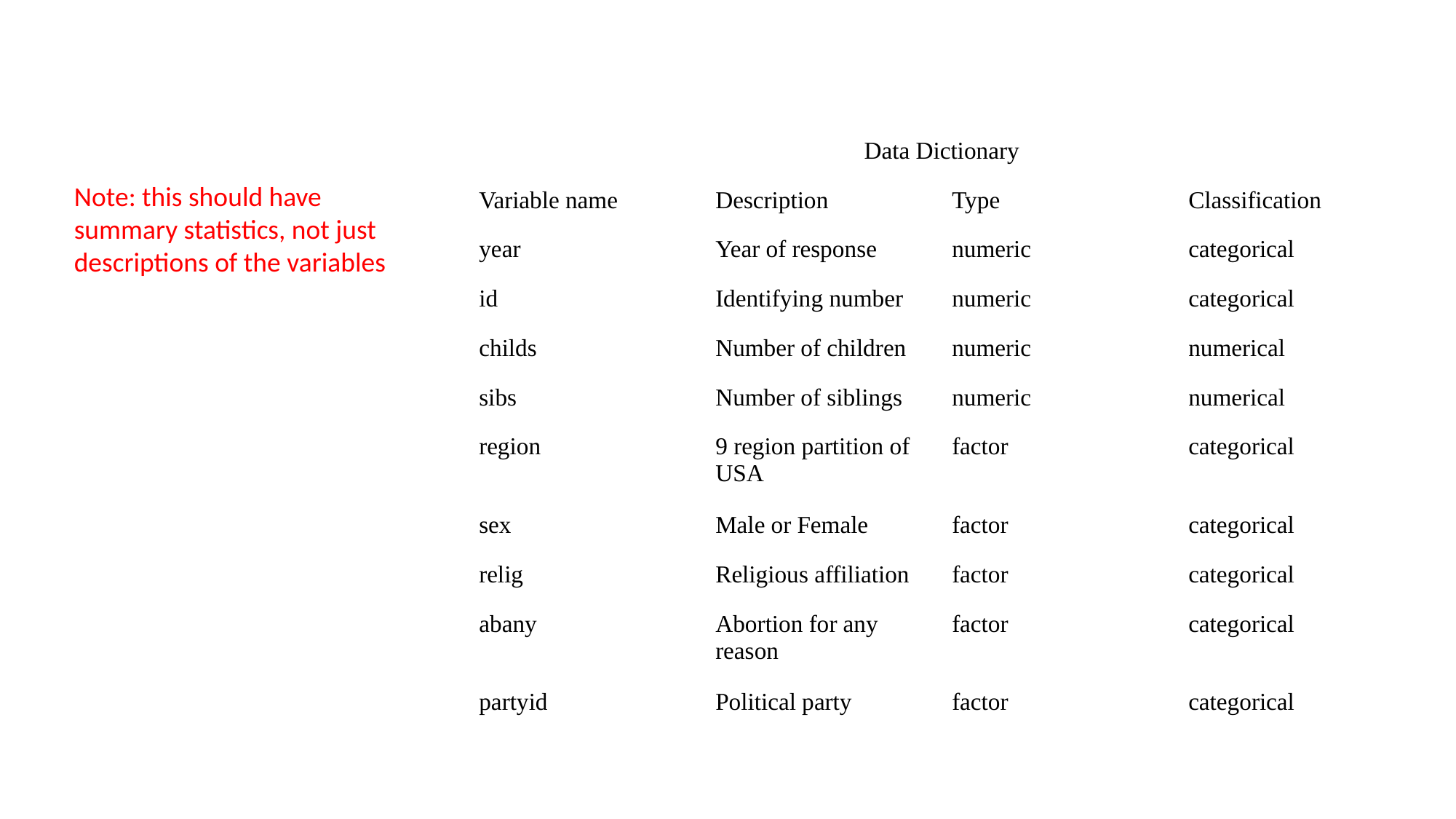

| Data Dictionary |  |  |  |
| --- | --- | --- | --- |
| Variable name | Description | Type | Classification |
| year | Year of response | numeric | categorical |
| id | Identifying number | numeric | categorical |
| childs | Number of children | numeric | numerical |
| sibs | Number of siblings | numeric | numerical |
| region | 9 region partition of USA | factor | categorical |
| sex | Male or Female | factor | categorical |
| relig | Religious affiliation | factor | categorical |
| abany | Abortion for any reason | factor | categorical |
| partyid | Political party | factor | categorical |
Note: this should have summary statistics, not just descriptions of the variables